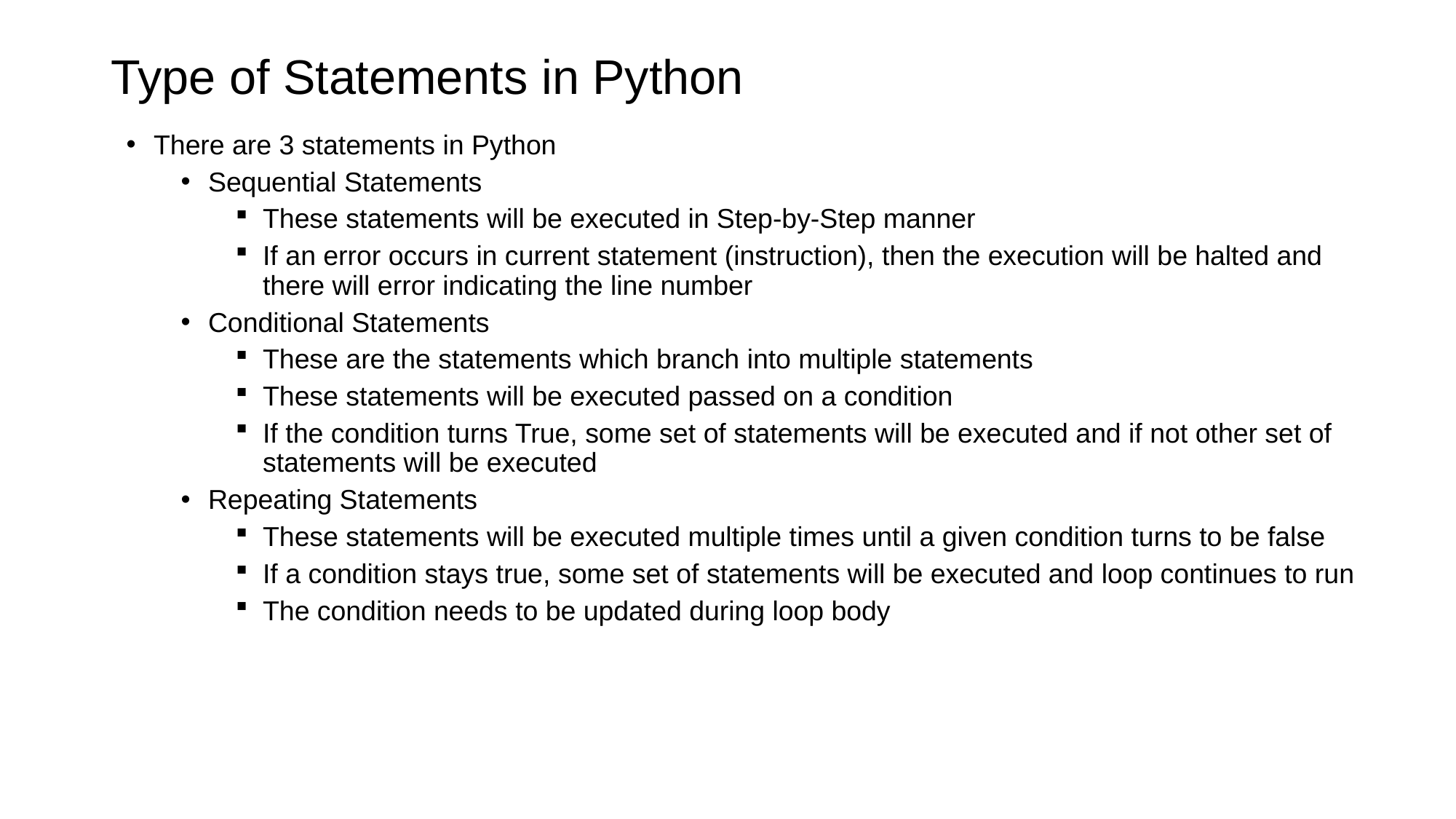

# Type of Statements in Python
There are 3 statements in Python
Sequential Statements
These statements will be executed in Step-by-Step manner
If an error occurs in current statement (instruction), then the execution will be halted and there will error indicating the line number
Conditional Statements
These are the statements which branch into multiple statements
These statements will be executed passed on a condition
If the condition turns True, some set of statements will be executed and if not other set of statements will be executed
Repeating Statements
These statements will be executed multiple times until a given condition turns to be false
If a condition stays true, some set of statements will be executed and loop continues to run
The condition needs to be updated during loop body